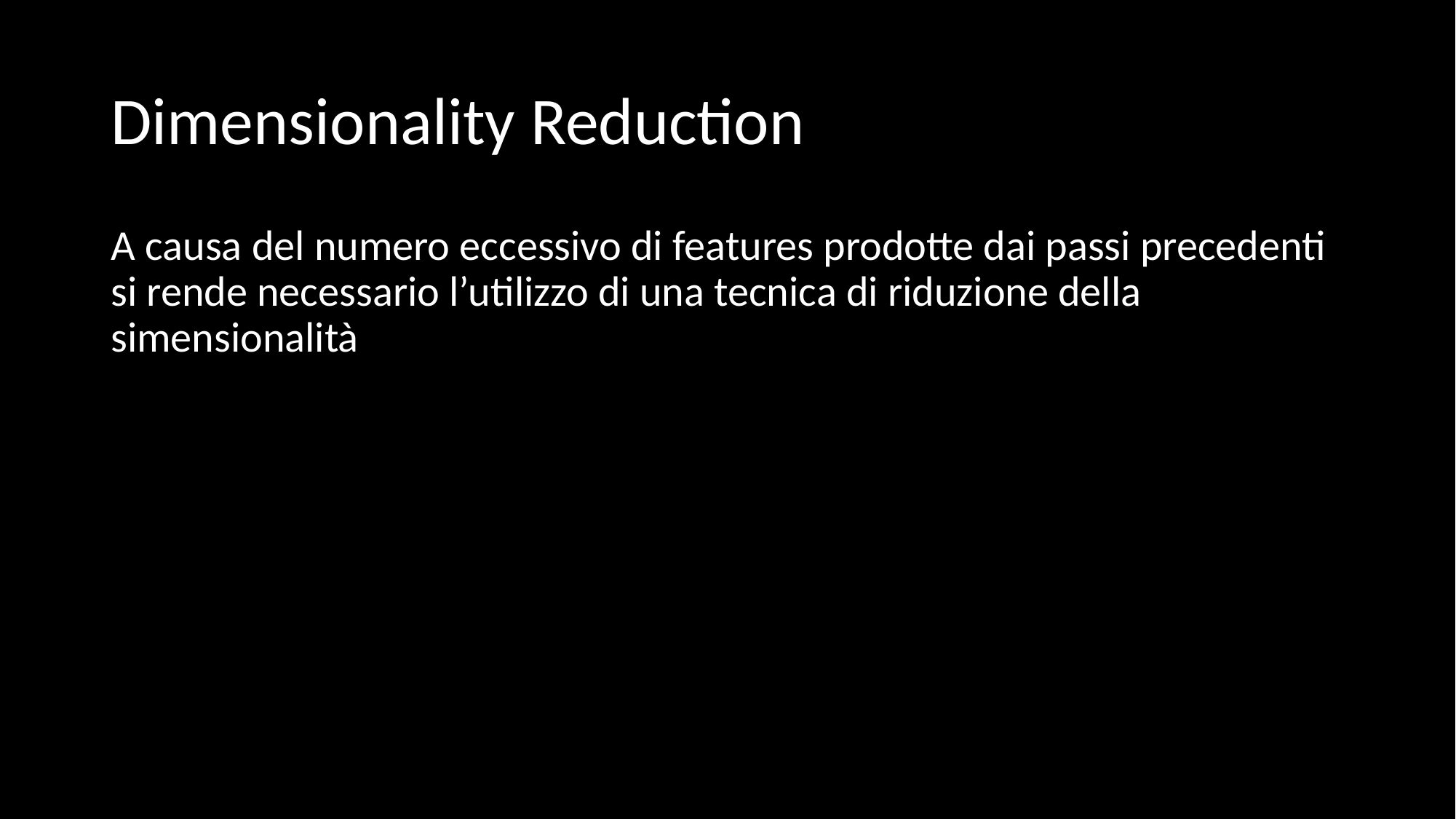

# Dimensionality Reduction
A causa del numero eccessivo di features prodotte dai passi precedenti si rende necessario l’utilizzo di una tecnica di riduzione della simensionalità